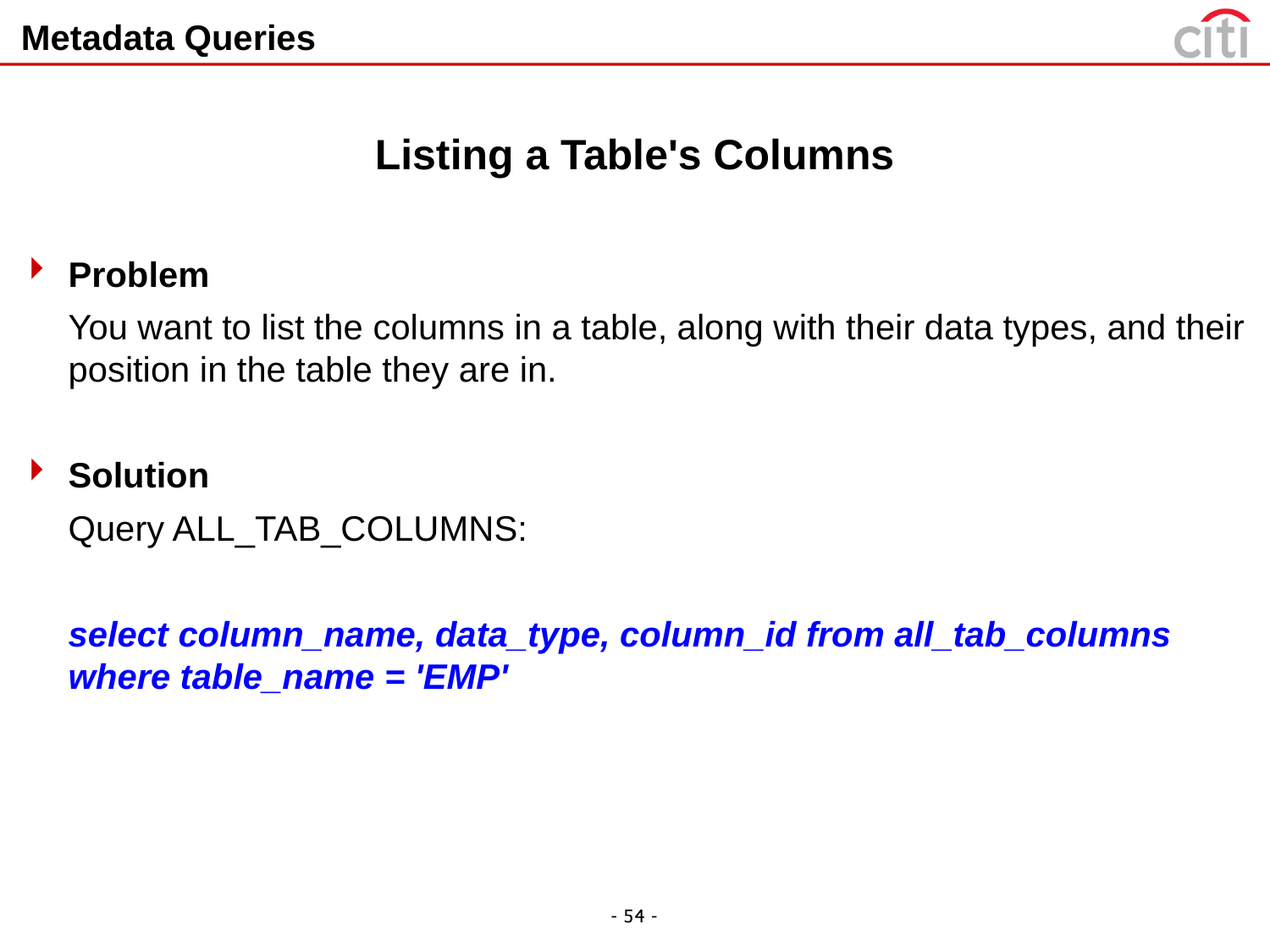

# Metadata Queries
Listing a Table's Columns

Problem
	You want to list the columns in a table, along with their data types, and their position in the table they are in.

Solution
	Query ALL_TAB_COLUMNS:

	select column_name, data_type, column_id from all_tab_columns where table_name = 'EMP'

- 54 -